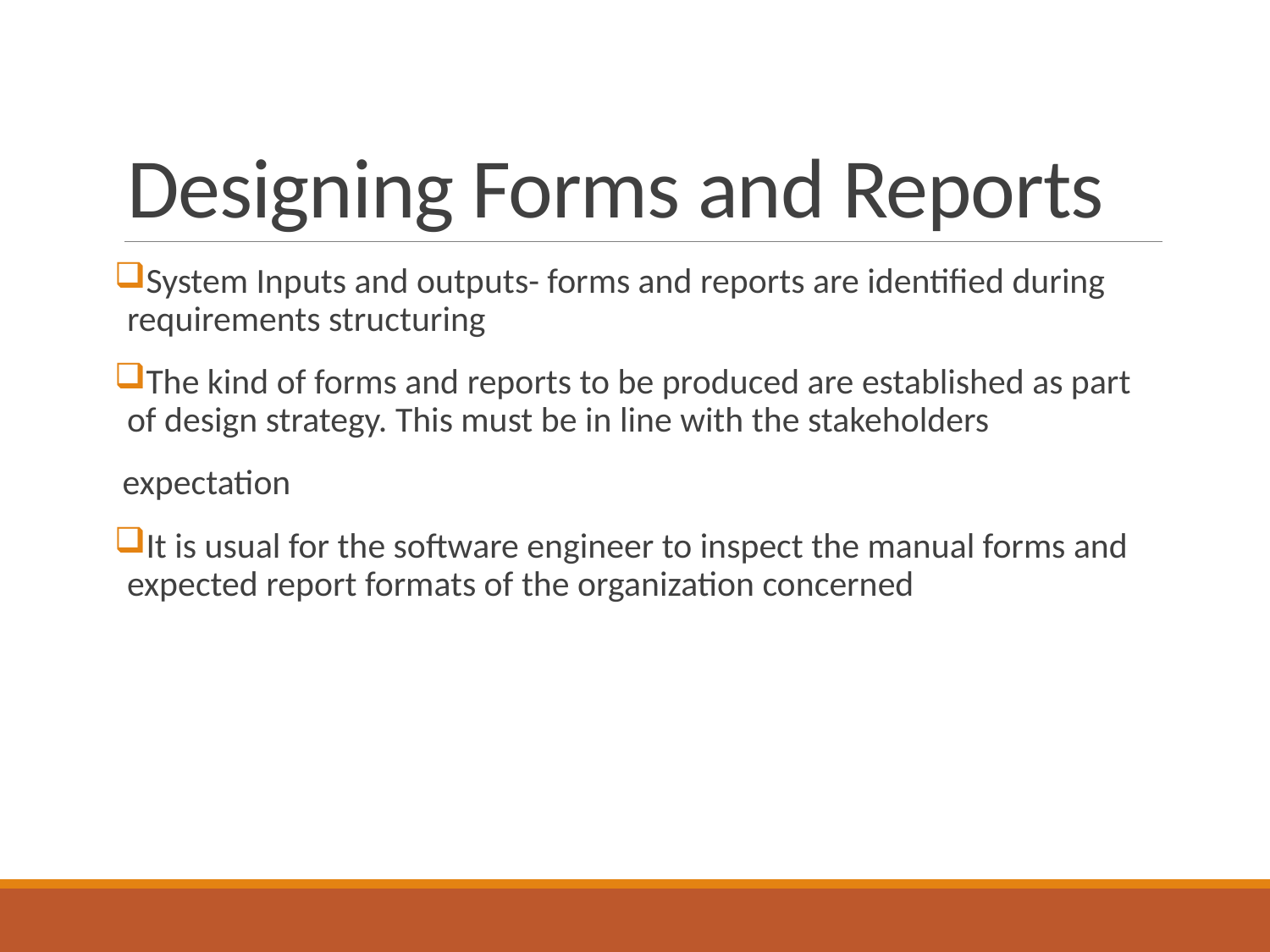

# Designing Forms and Reports
System Inputs and outputs- forms and reports are identified during requirements structuring
The kind of forms and reports to be produced are established as part of design strategy. This must be in line with the stakeholders
 expectation
It is usual for the software engineer to inspect the manual forms and expected report formats of the organization concerned